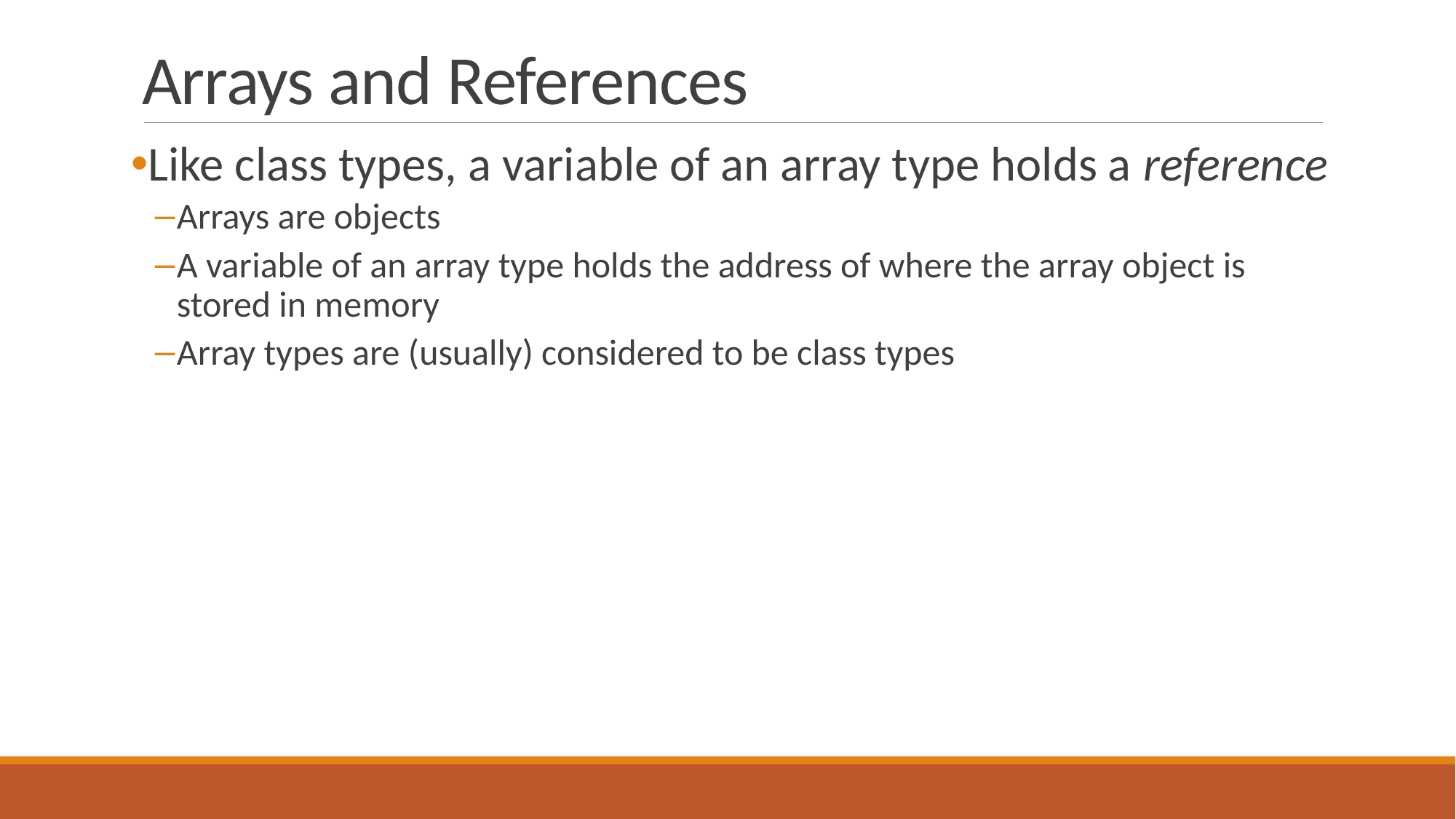

# Arrays and References
Like class types, a variable of an array type holds a reference
Arrays are objects
A variable of an array type holds the address of where the array object is stored in memory
Array types are (usually) considered to be class types
14